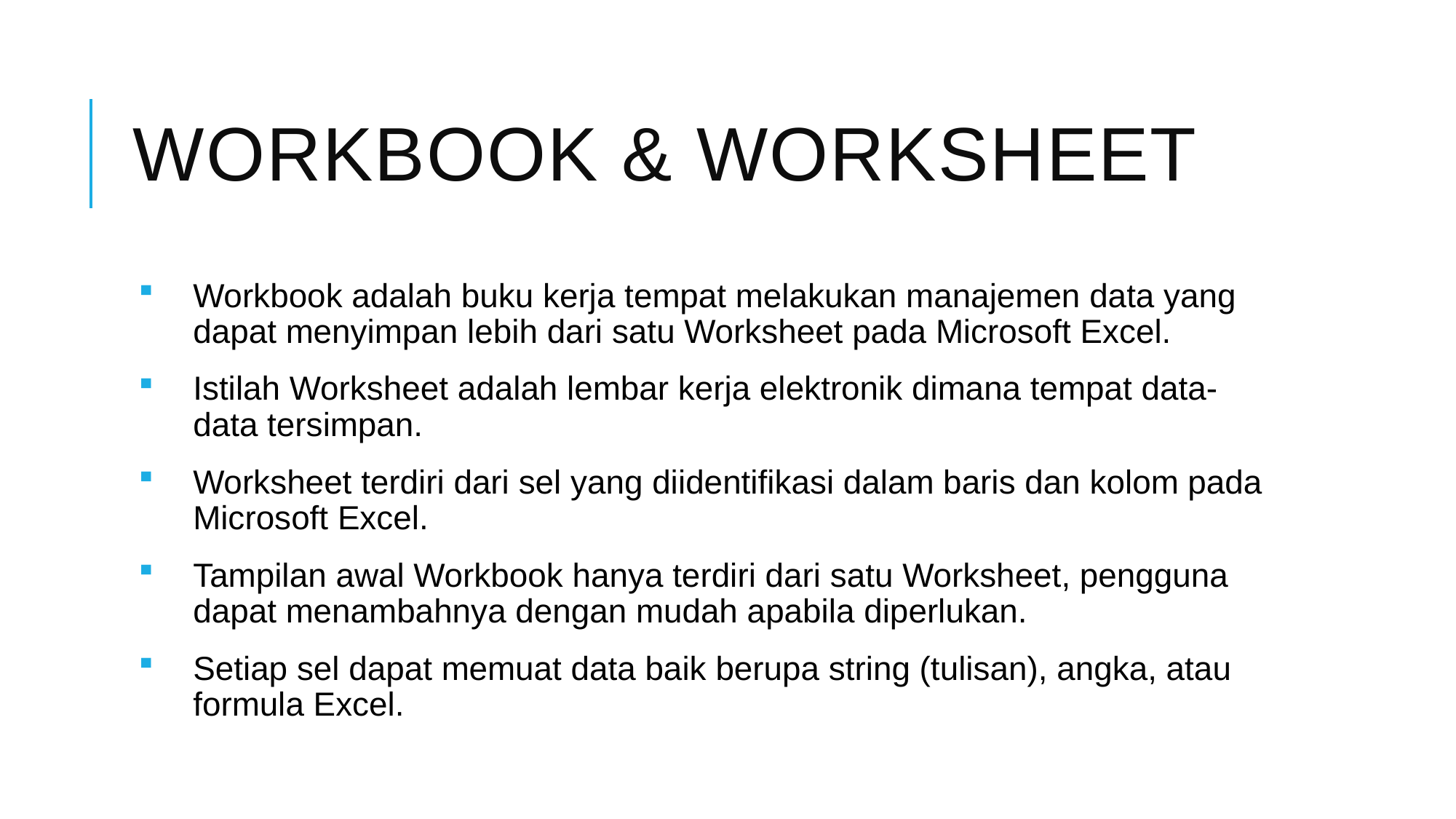

# Workbook & Worksheet
Workbook adalah buku kerja tempat melakukan manajemen data yang dapat menyimpan lebih dari satu Worksheet pada Microsoft Excel.
Istilah Worksheet adalah lembar kerja elektronik dimana tempat data-data tersimpan.
Worksheet terdiri dari sel yang diidentifikasi dalam baris dan kolom pada Microsoft Excel.
Tampilan awal Workbook hanya terdiri dari satu Worksheet, pengguna dapat menambahnya dengan mudah apabila diperlukan.
Setiap sel dapat memuat data baik berupa string (tulisan), angka, atau formula Excel.